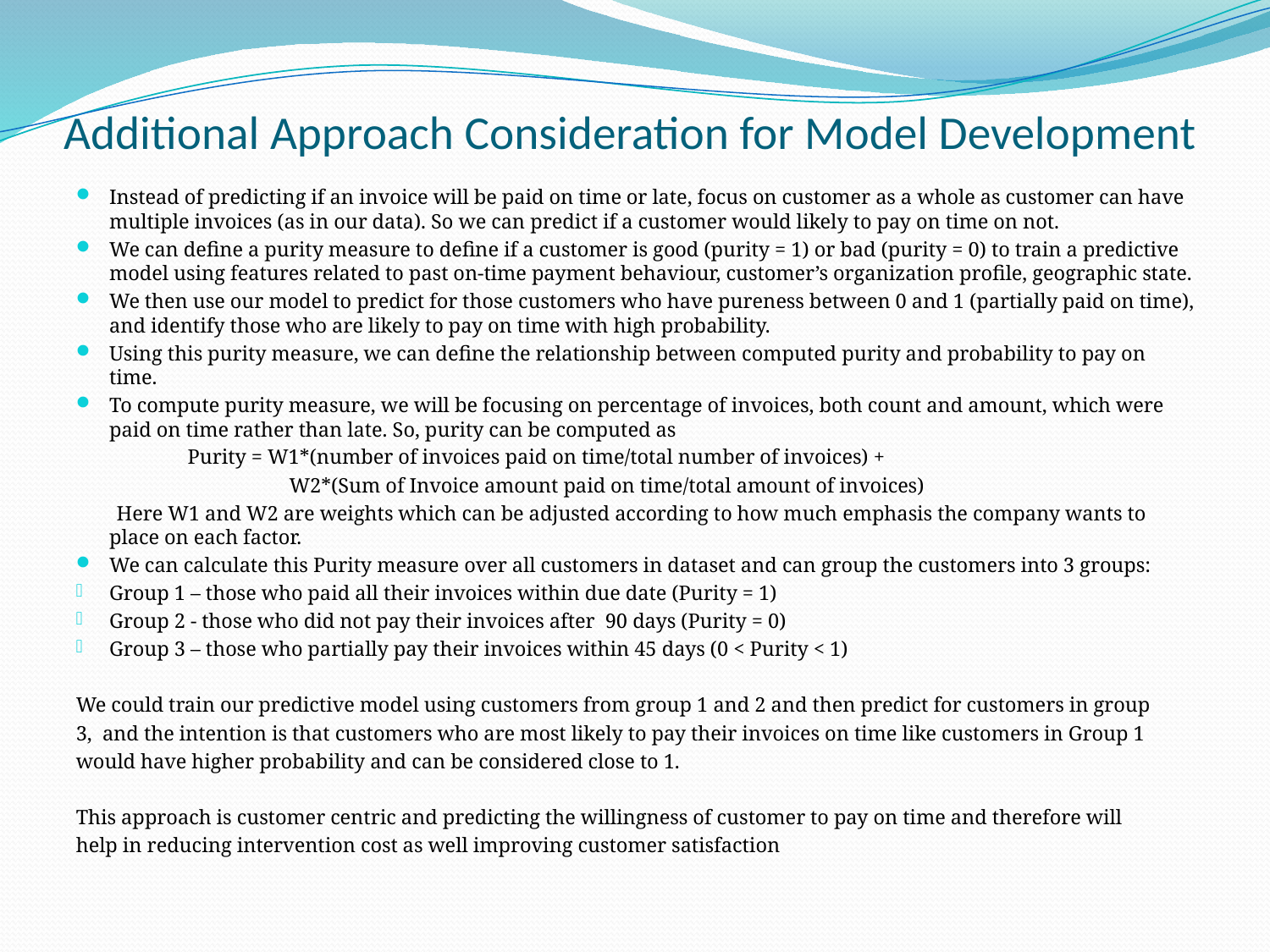

Additional Approach Consideration for Model Development
Instead of predicting if an invoice will be paid on time or late, focus on customer as a whole as customer can have multiple invoices (as in our data). So we can predict if a customer would likely to pay on time on not.
We can define a purity measure to define if a customer is good (purity = 1) or bad (purity = 0) to train a predictive model using features related to past on-time payment behaviour, customer’s organization profile, geographic state.
We then use our model to predict for those customers who have pureness between 0 and 1 (partially paid on time), and identify those who are likely to pay on time with high probability.
Using this purity measure, we can define the relationship between computed purity and probability to pay on time.
To compute purity measure, we will be focusing on percentage of invoices, both count and amount, which were paid on time rather than late. So, purity can be computed as
                      Purity = W1*(number of invoices paid on time/total number of invoices) +
                                          W2*(Sum of Invoice amount paid on time/total amount of invoices)
        Here W1 and W2 are weights which can be adjusted according to how much emphasis the company wants to place on each factor.
We can calculate this Purity measure over all customers in dataset and can group the customers into 3 groups:
Group 1 – those who paid all their invoices within due date (Purity = 1)
Group 2 - those who did not pay their invoices after  90 days (Purity = 0)
Group 3 – those who partially pay their invoices within 45 days (0 < Purity < 1)

We could train our predictive model using customers from group 1 and 2 and then predict for customers in group
3,  and the intention is that customers who are most likely to pay their invoices on time like customers in Group 1
would have higher probability and can be considered close to 1.

This approach is customer centric and predicting the willingness of customer to pay on time and therefore will
help in reducing intervention cost as well improving customer satisfaction